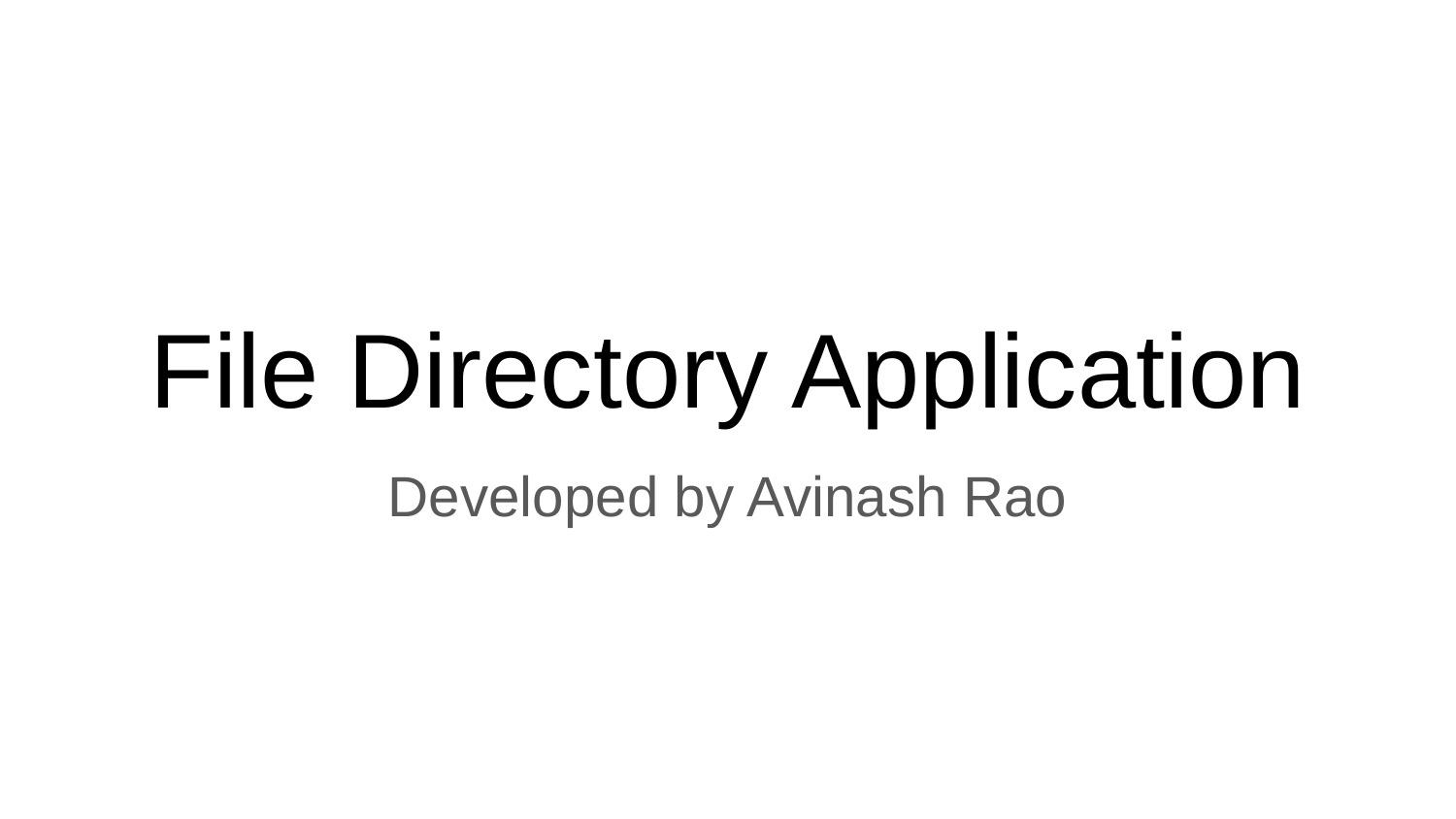

# File Directory Application
Developed by Avinash Rao